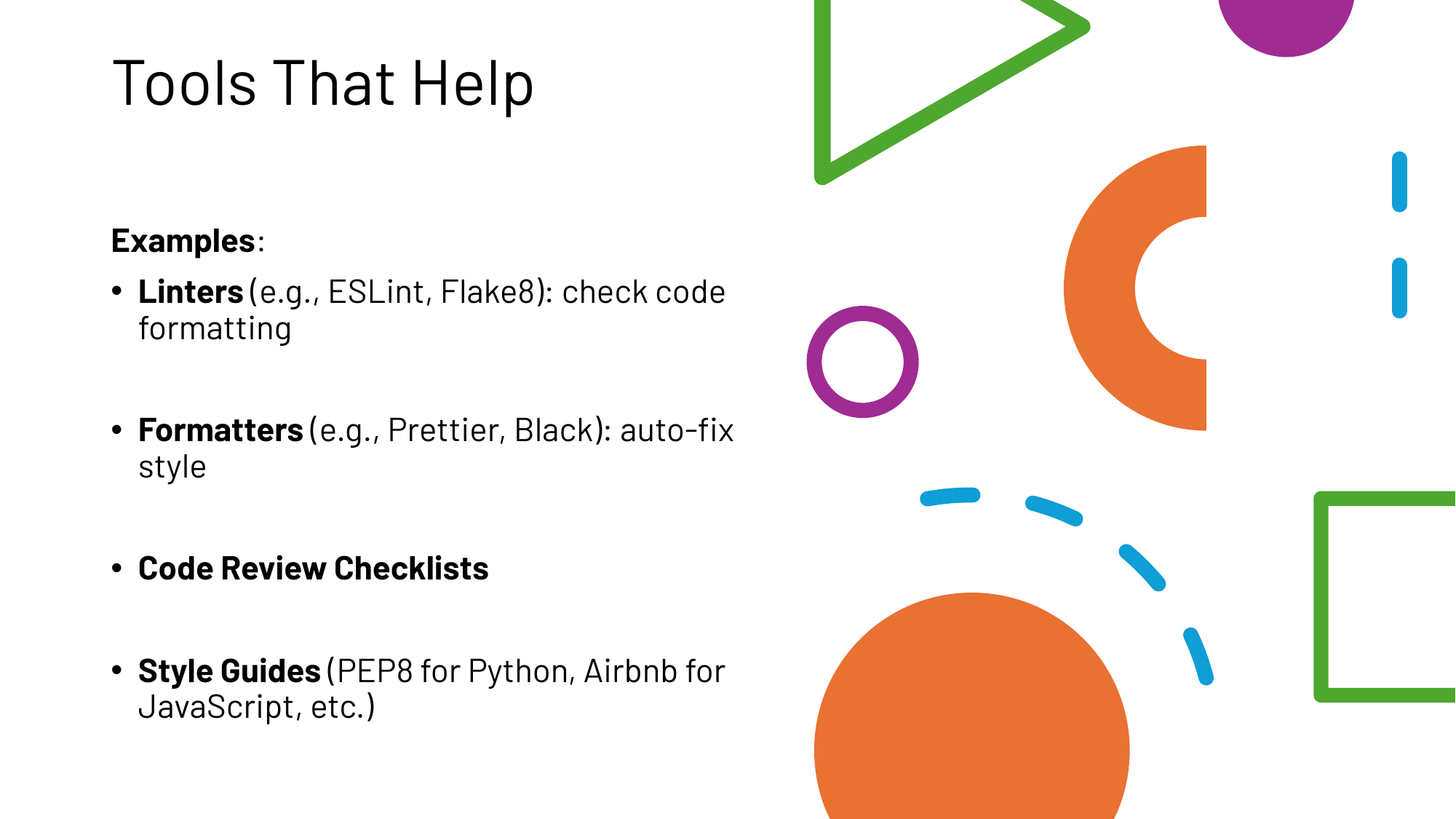

# Tools That Help

Examples:
Linters (e.g., ESLint, Flake8): check code formatting

Formatters (e.g., Prettier, Black): auto-fix style

Code Review Checklists

Style Guides (PEP8 for Python, Airbnb for JavaScript, etc.)